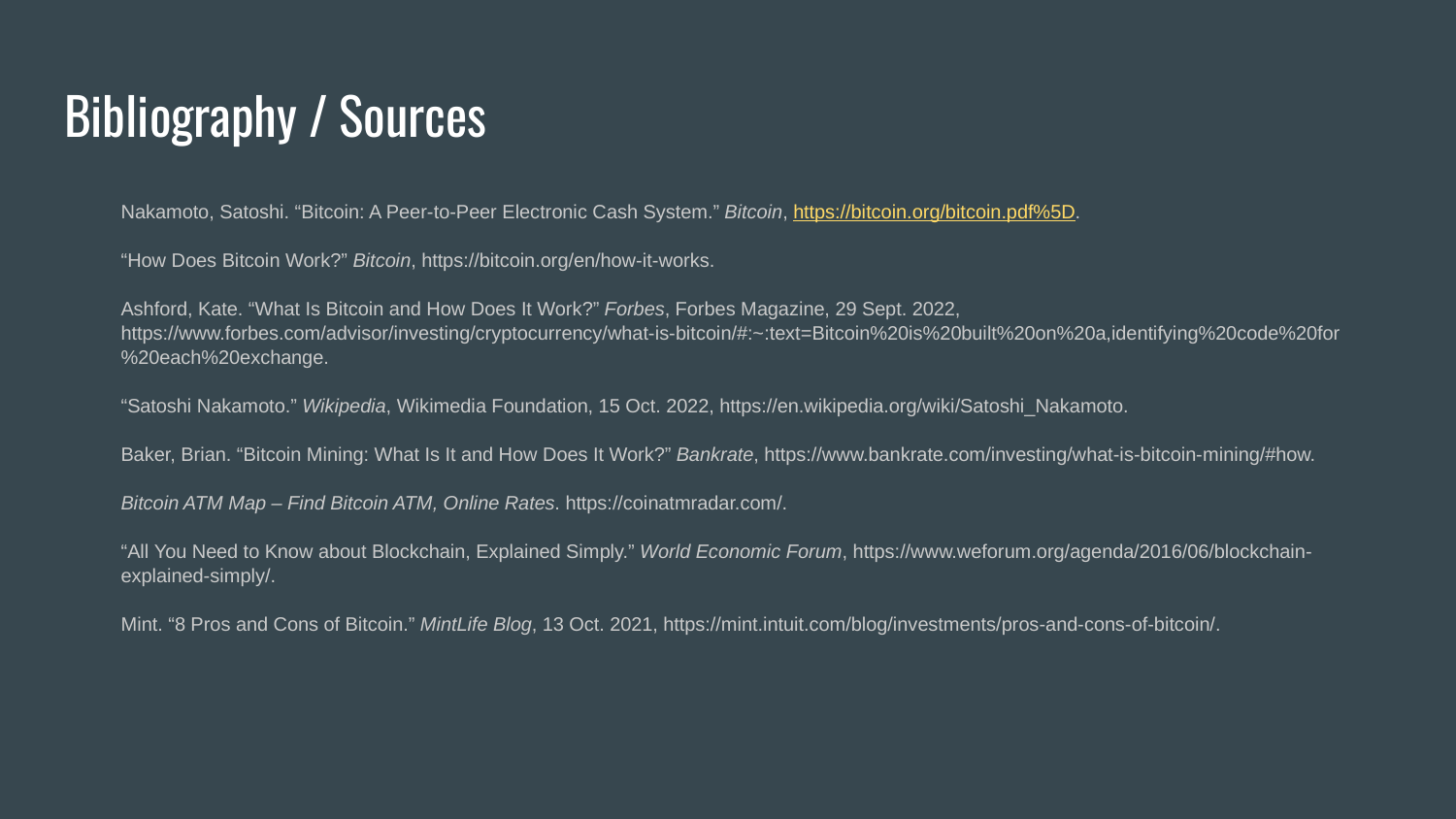

# Bibliography / Sources

Nakamoto, Satoshi. “Bitcoin: A Peer-to-Peer Electronic Cash System.” Bitcoin, https://bitcoin.org/bitcoin.pdf%5D.
“How Does Bitcoin Work?” Bitcoin, https://bitcoin.org/en/how-it-works.
Ashford, Kate. “What Is Bitcoin and How Does It Work?” Forbes, Forbes Magazine, 29 Sept. 2022, https://www.forbes.com/advisor/investing/cryptocurrency/what-is-bitcoin/#:~:text=Bitcoin%20is%20built%20on%20a,identifying%20code%20for%20each%20exchange.
“Satoshi Nakamoto.” Wikipedia, Wikimedia Foundation, 15 Oct. 2022, https://en.wikipedia.org/wiki/Satoshi_Nakamoto.
Baker, Brian. “Bitcoin Mining: What Is It and How Does It Work?” Bankrate, https://www.bankrate.com/investing/what-is-bitcoin-mining/#how.
Bitcoin ATM Map – Find Bitcoin ATM, Online Rates. https://coinatmradar.com/.
“All You Need to Know about Blockchain, Explained Simply.” World Economic Forum, https://www.weforum.org/agenda/2016/06/blockchain-explained-simply/.
Mint. “8 Pros and Cons of Bitcoin.” MintLife Blog, 13 Oct. 2021, https://mint.intuit.com/blog/investments/pros-and-cons-of-bitcoin/.